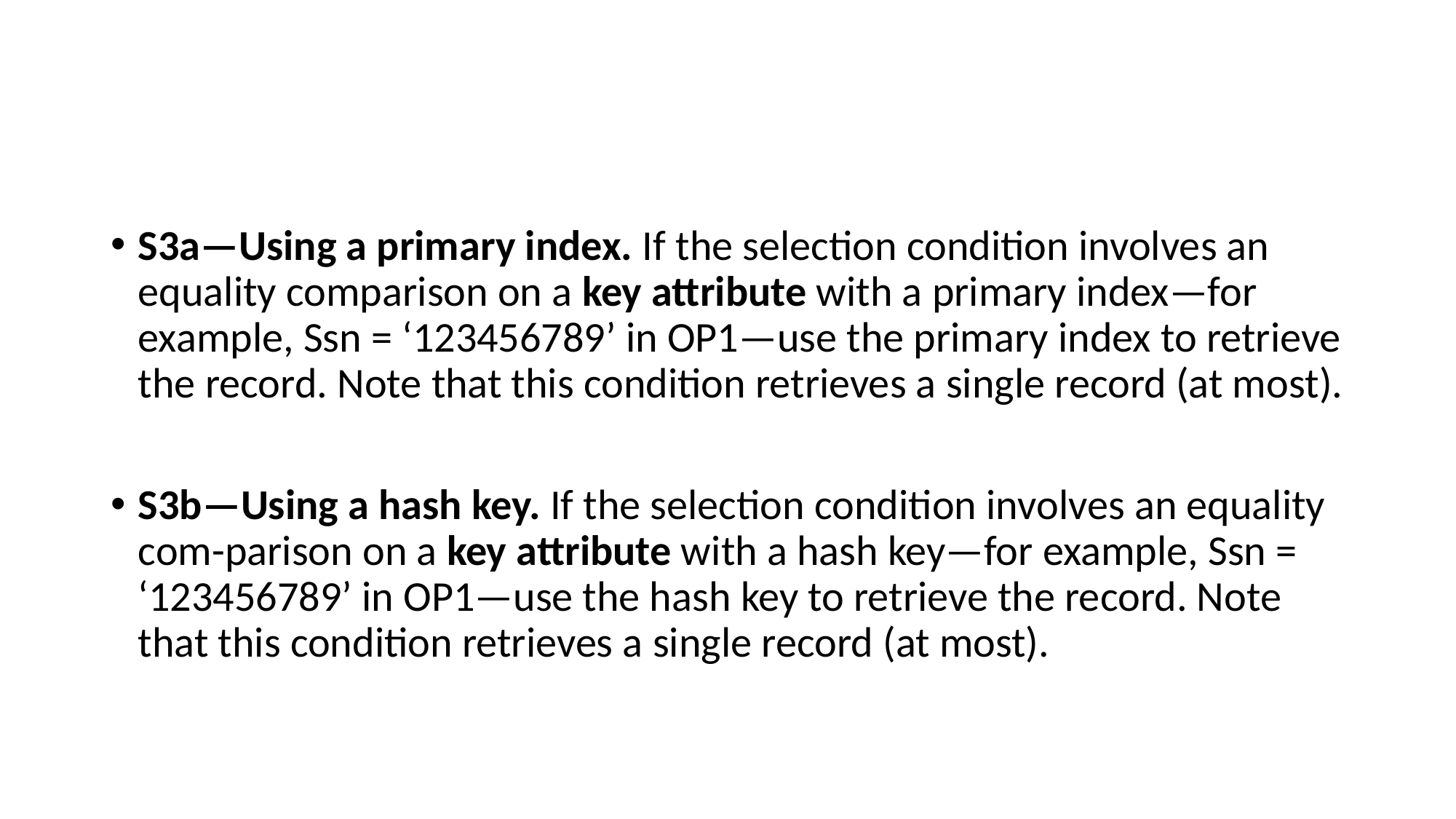

#
S3a—Using a primary index. If the selection condition involves an equality comparison on a key attribute with a primary index—for example, Ssn = ‘123456789’ in OP1—use the primary index to retrieve the record. Note that this condition retrieves a single record (at most).

S3b—Using a hash key. If the selection condition involves an equality com-parison on a key attribute with a hash key—for example, Ssn = ‘123456789’ in OP1—use the hash key to retrieve the record. Note that this condition retrieves a single record (at most).